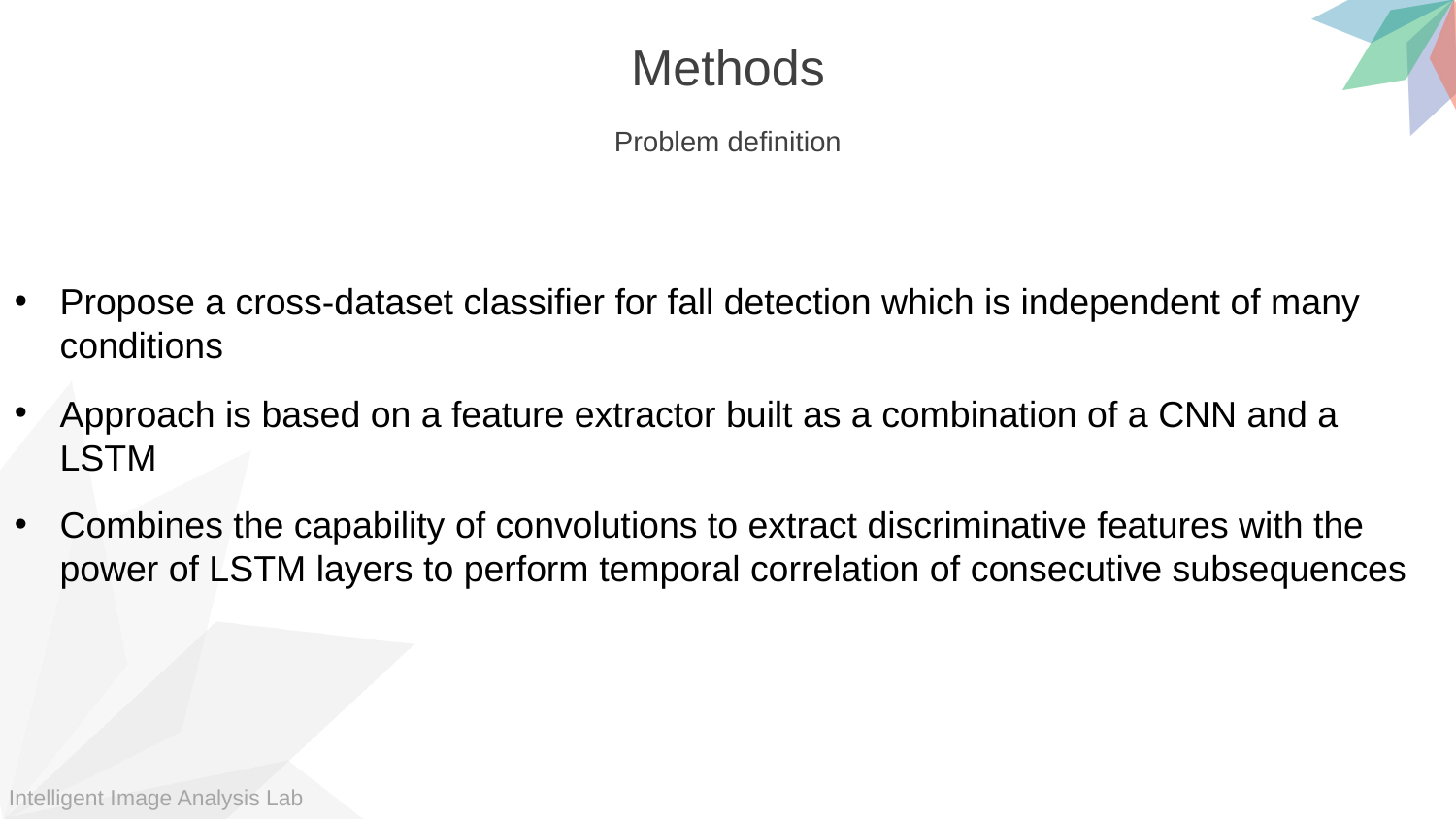

Methods
Problem definition
Propose a cross-dataset classifier for fall detection which is independent of many conditions

Approach is based on a feature extractor built as a combination of a CNN and a LSTM

Combines the capability of convolutions to extract discriminative features with the power of LSTM layers to perform temporal correlation of consecutive subsequences